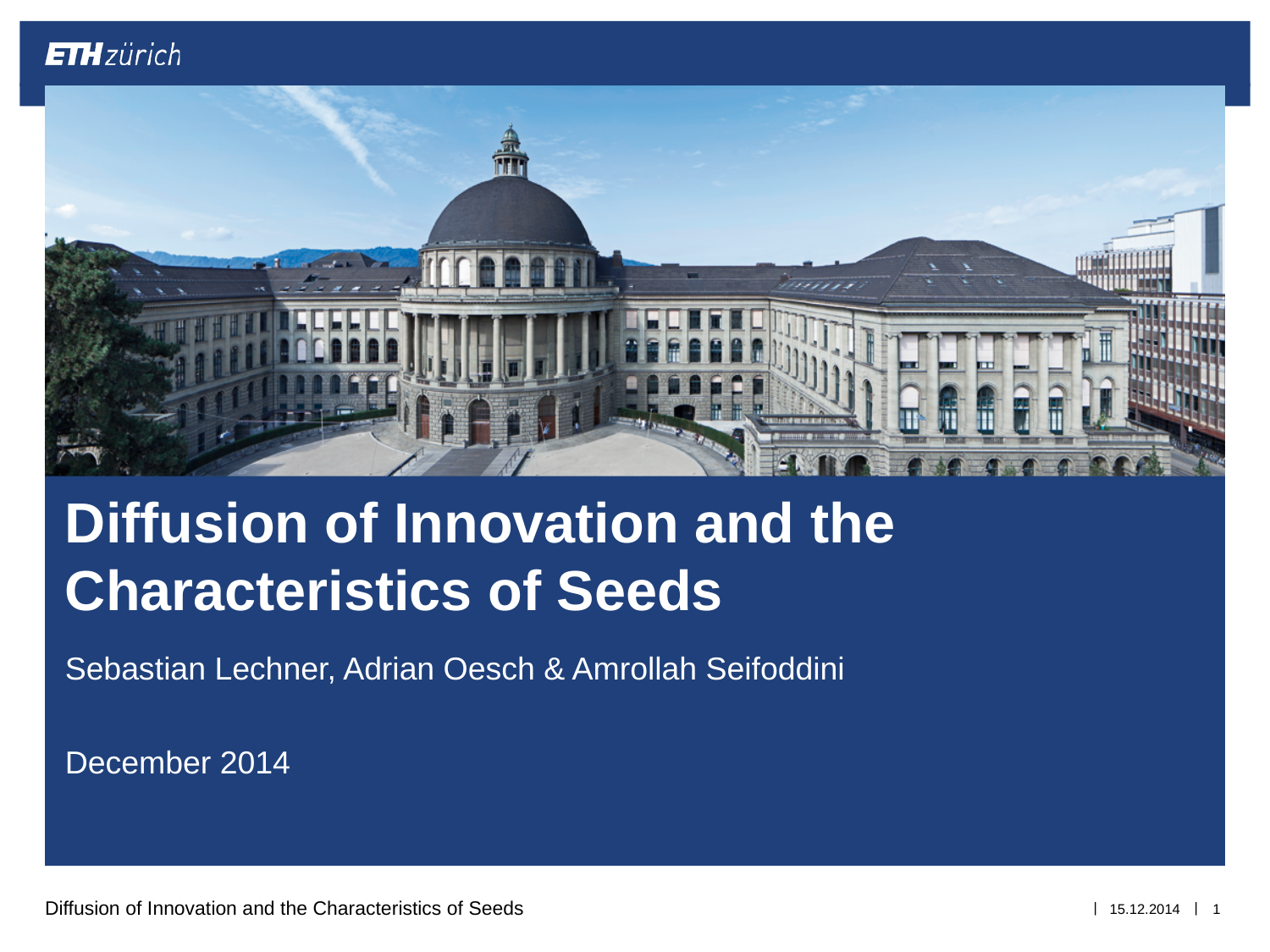

# Diffusion of Innovation and the Characteristics of Seeds
Sebastian Lechner, Adrian Oesch & Amrollah Seifoddini

December 2014

15.12.2014
1